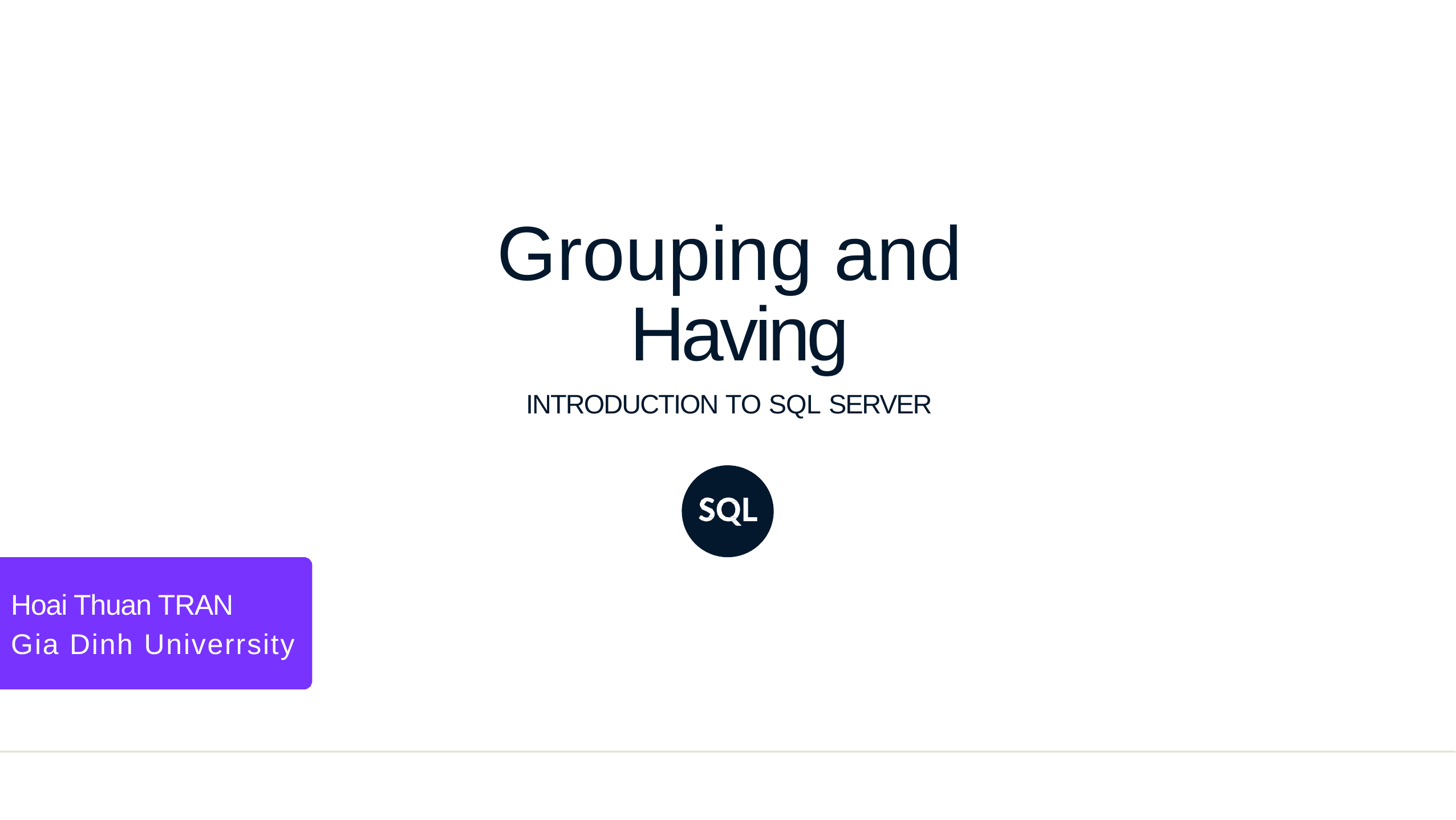

# Grouping and  Having
INTRODUCTION TO SQL SERVER

Hoai Thuan TRAN
Gia Dinh Univerrsity